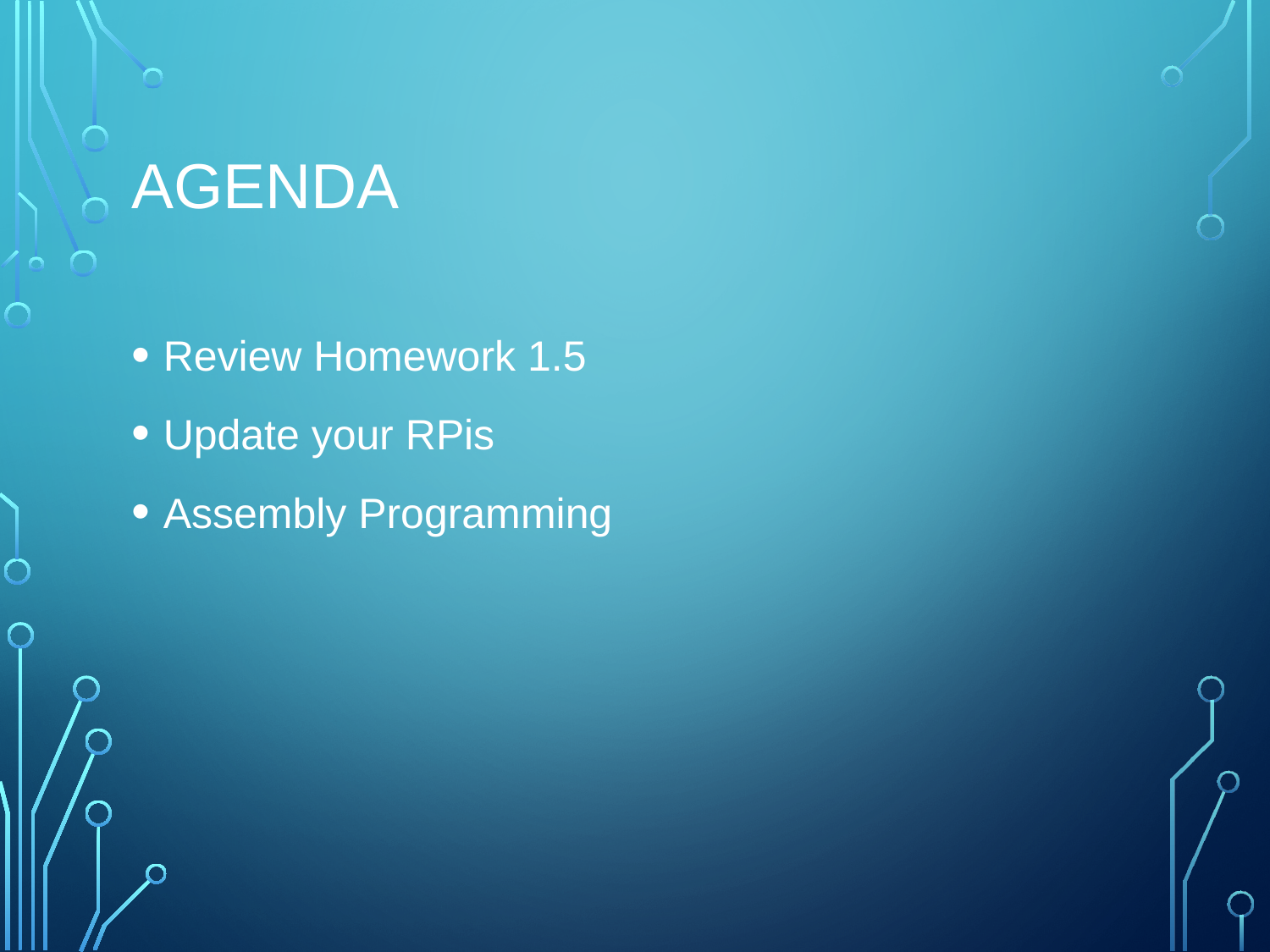

# Agenda
Review Homework 1.5
Update your RPis
Assembly Programming